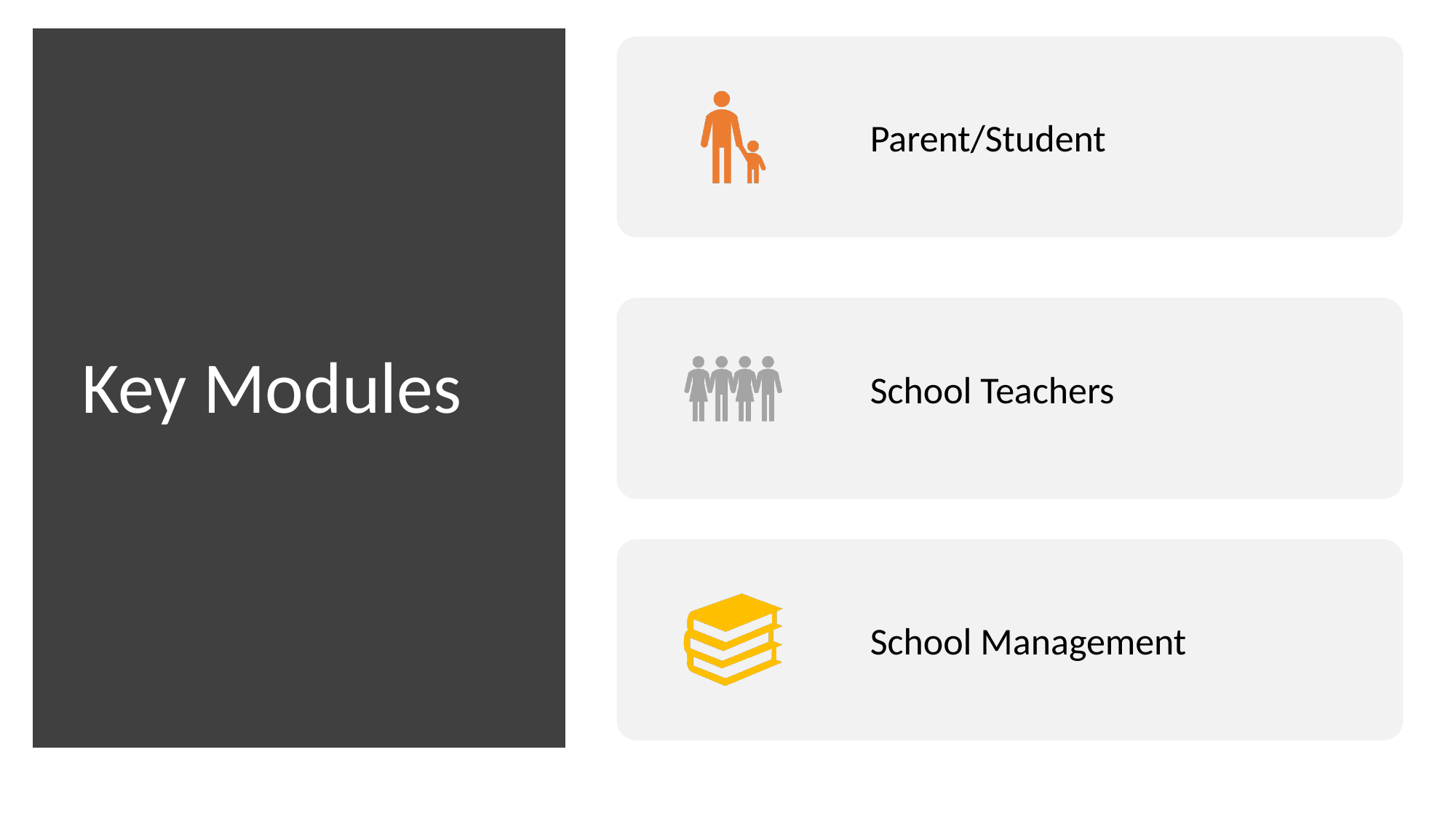

Parent/Student
School Teachers
School Management
# Key Modules